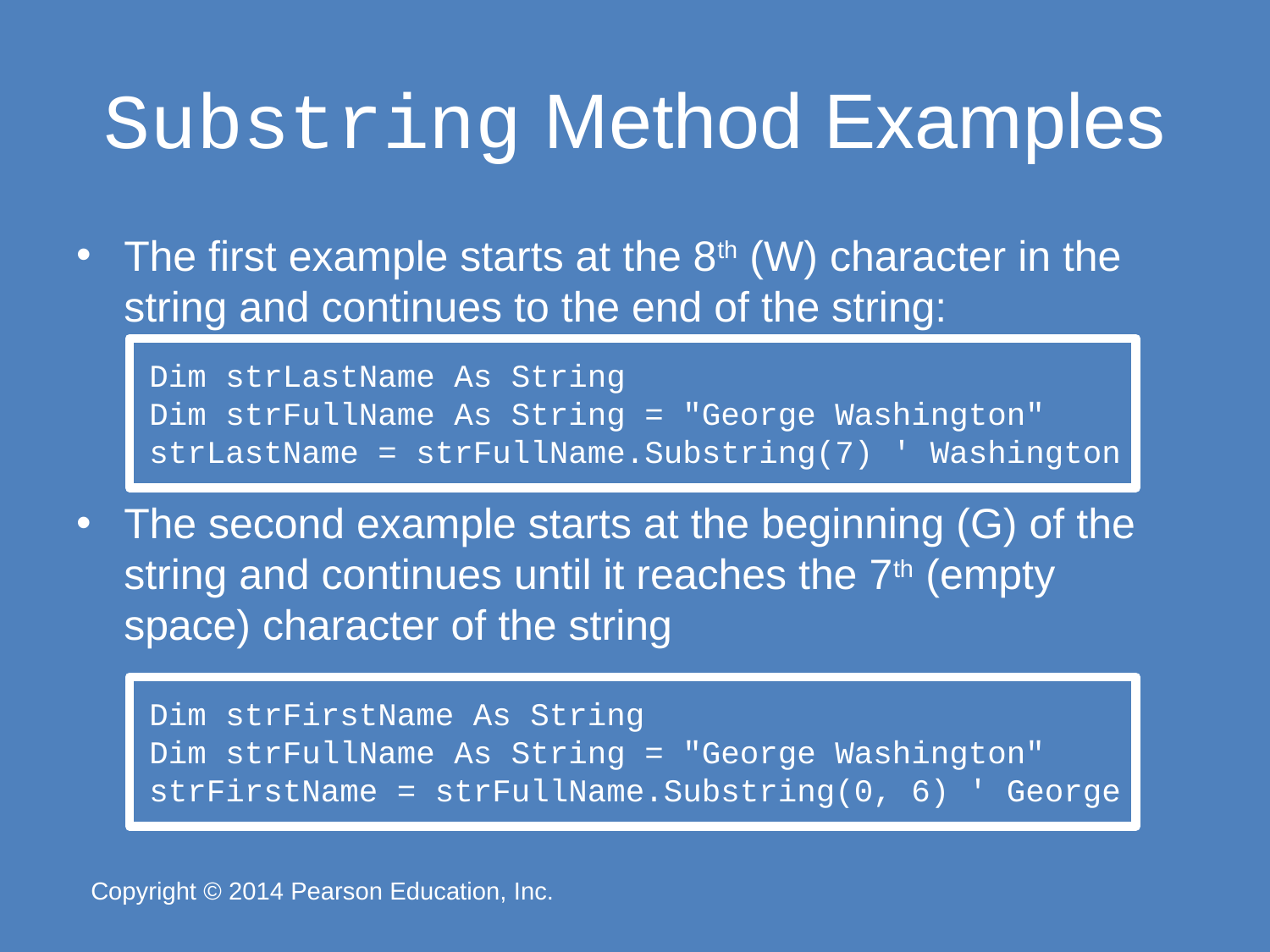

# Substring Method Examples
The first example starts at the 8th (W) character in the string and continues to the end of the string:

The second example starts at the beginning (G) of the string and continues until it reaches the 7th (empty space) character of the string

Dim strLastName As String
Dim strFullName As String = "George Washington"
strLastName = strFullName.Substring(7) ' Washington

Dim strFirstName As String
Dim strFullName As String = "George Washington"
strFirstName = strFullName.Substring(0, 6) ' George